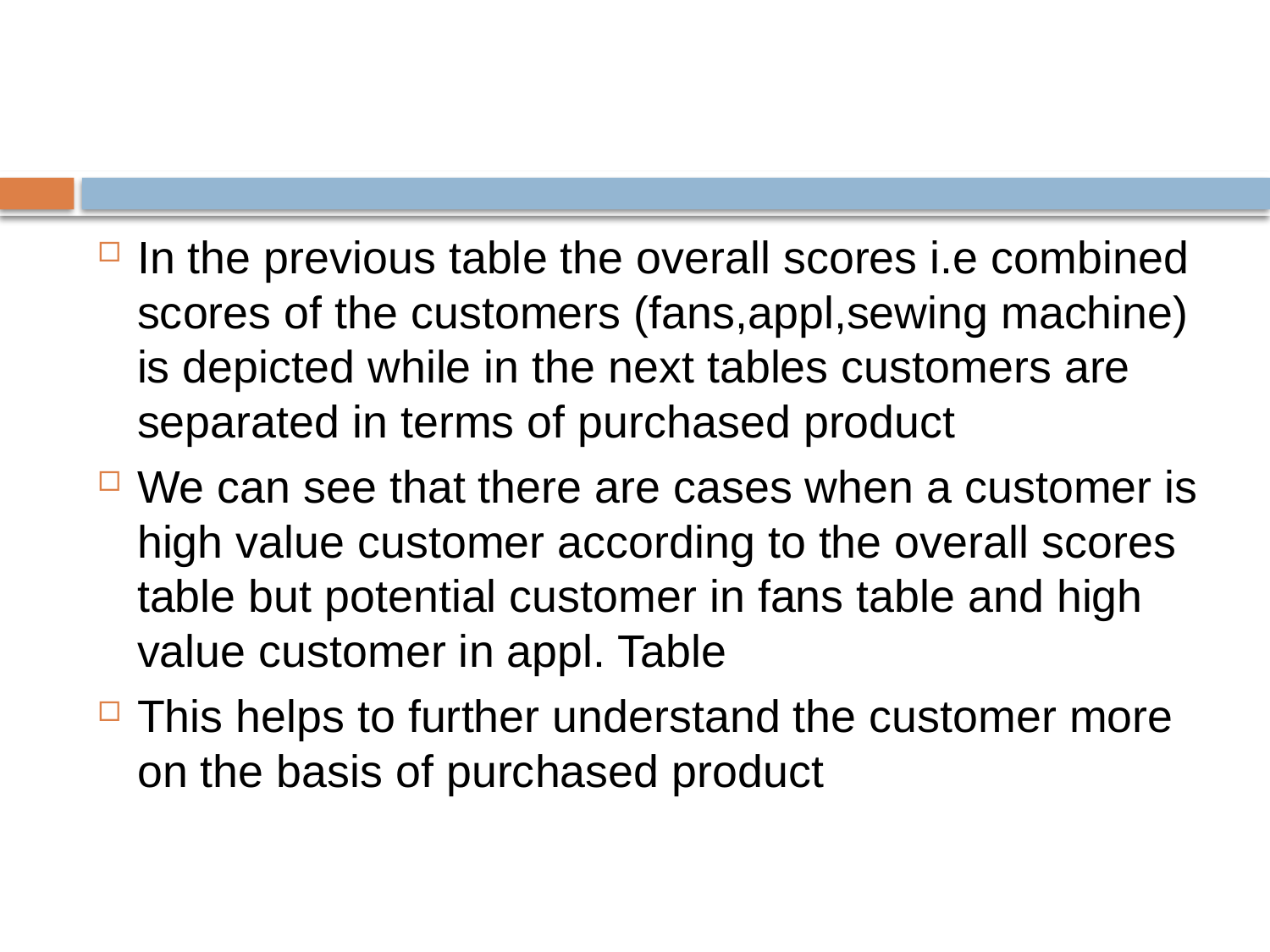

#
In the previous table the overall scores i.e combined scores of the customers (fans,appl,sewing machine) is depicted while in the next tables customers are separated in terms of purchased product
We can see that there are cases when a customer is high value customer according to the overall scores table but potential customer in fans table and high value customer in appl. Table
This helps to further understand the customer more on the basis of purchased product